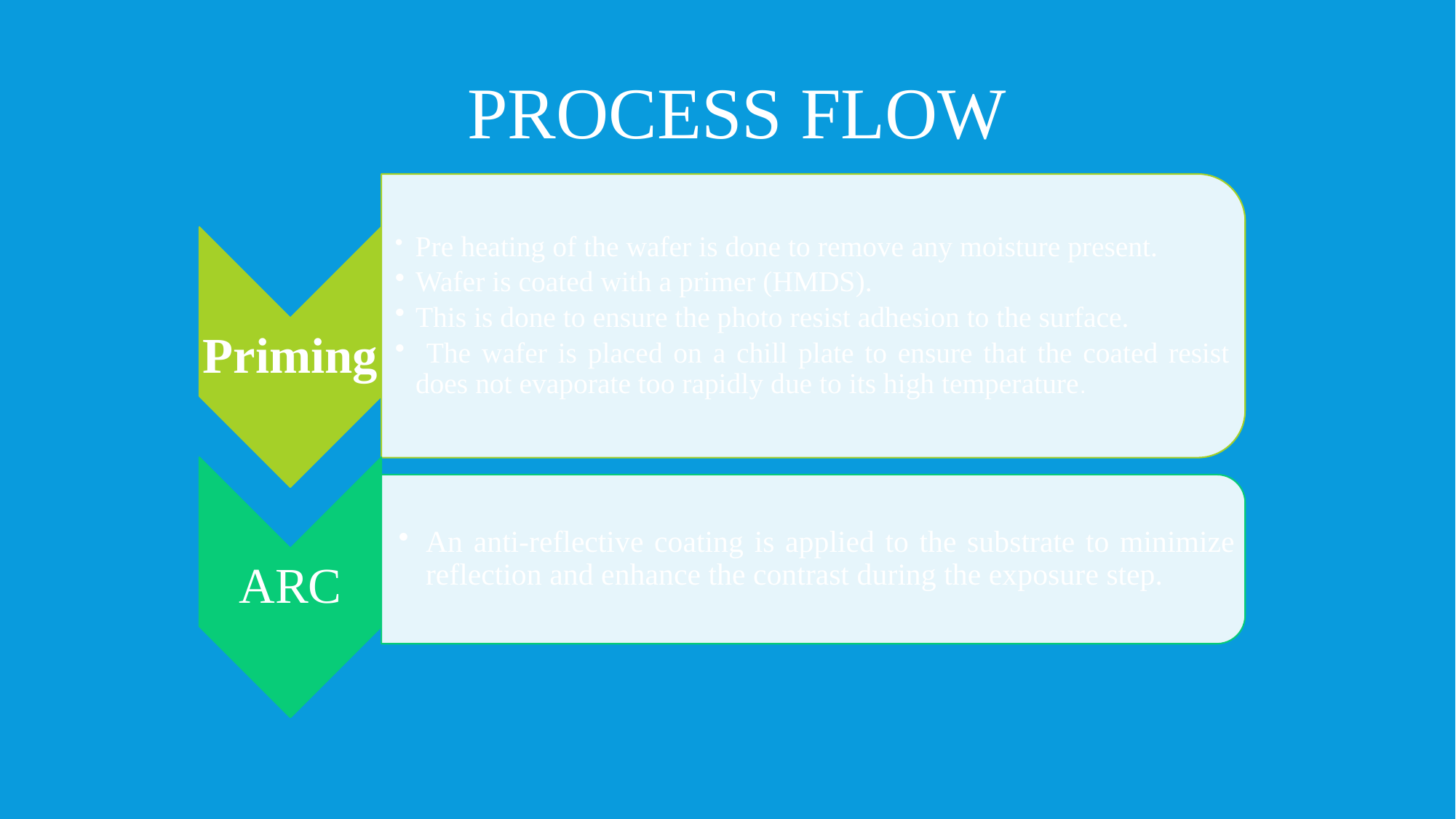

PROCESS FLOW
Priming
 Pre heating of the wafer is done to remove any moisture present.
Wafer is coated with a primer (HMDS).
This is done to ensure the photo resist adhesion to the surface.
 The wafer is placed on a chill plate to ensure that the coated resist does not evaporate too rapidly due to its high temperature.
ARC
An anti-reflective coating is applied to the substrate to minimize reflection and enhance the contrast during the exposure step.